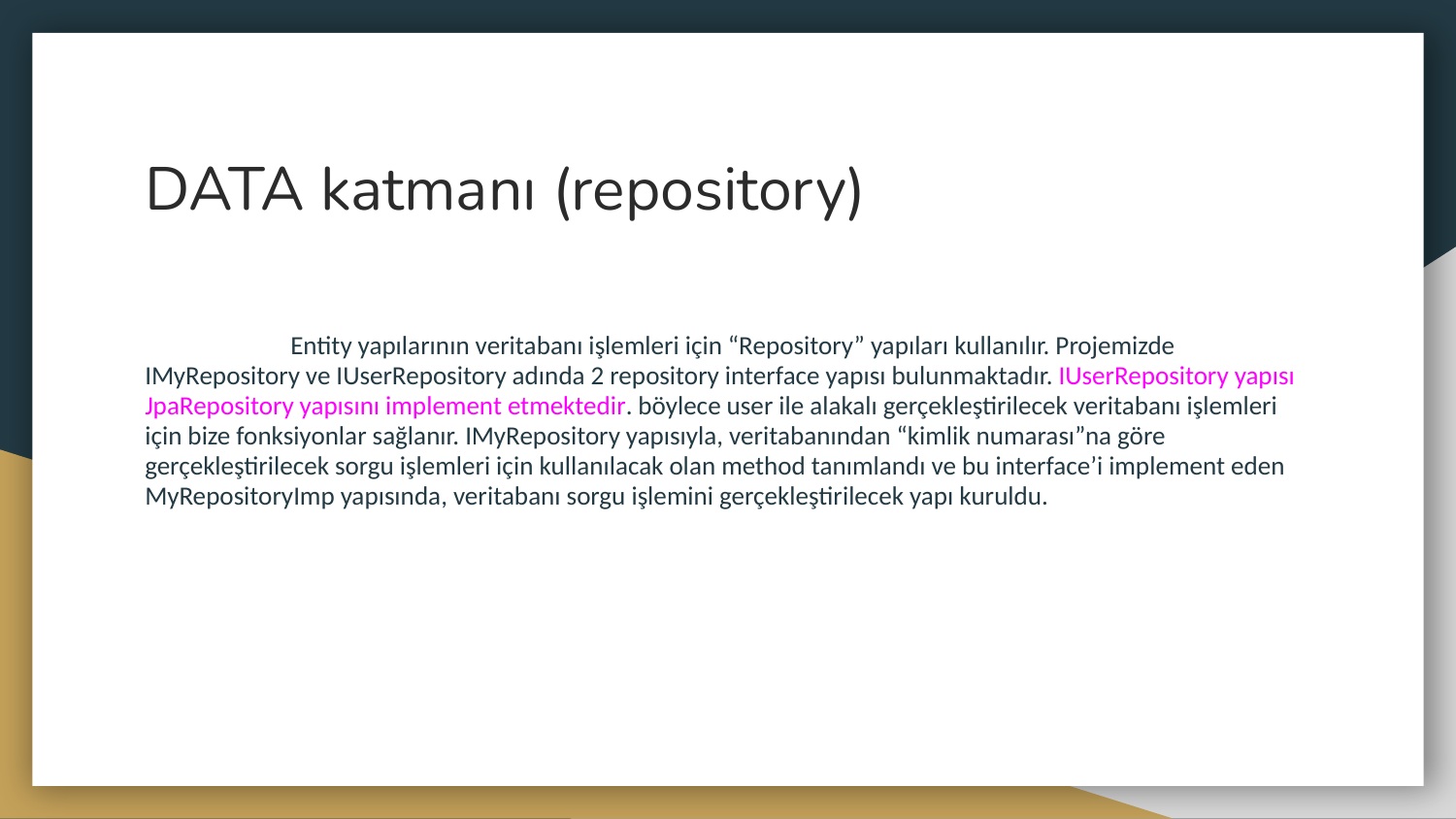

# DATA katmanı (repository)
	Entity yapılarının veritabanı işlemleri için “Repository” yapıları kullanılır. Projemizde IMyRepository ve IUserRepository adında 2 repository interface yapısı bulunmaktadır. IUserRepository yapısı JpaRepository yapısını implement etmektedir. böylece user ile alakalı gerçekleştirilecek veritabanı işlemleri için bize fonksiyonlar sağlanır. IMyRepository yapısıyla, veritabanından “kimlik numarası”na göre gerçekleştirilecek sorgu işlemleri için kullanılacak olan method tanımlandı ve bu interface’i implement eden MyRepositoryImp yapısında, veritabanı sorgu işlemini gerçekleştirilecek yapı kuruldu.